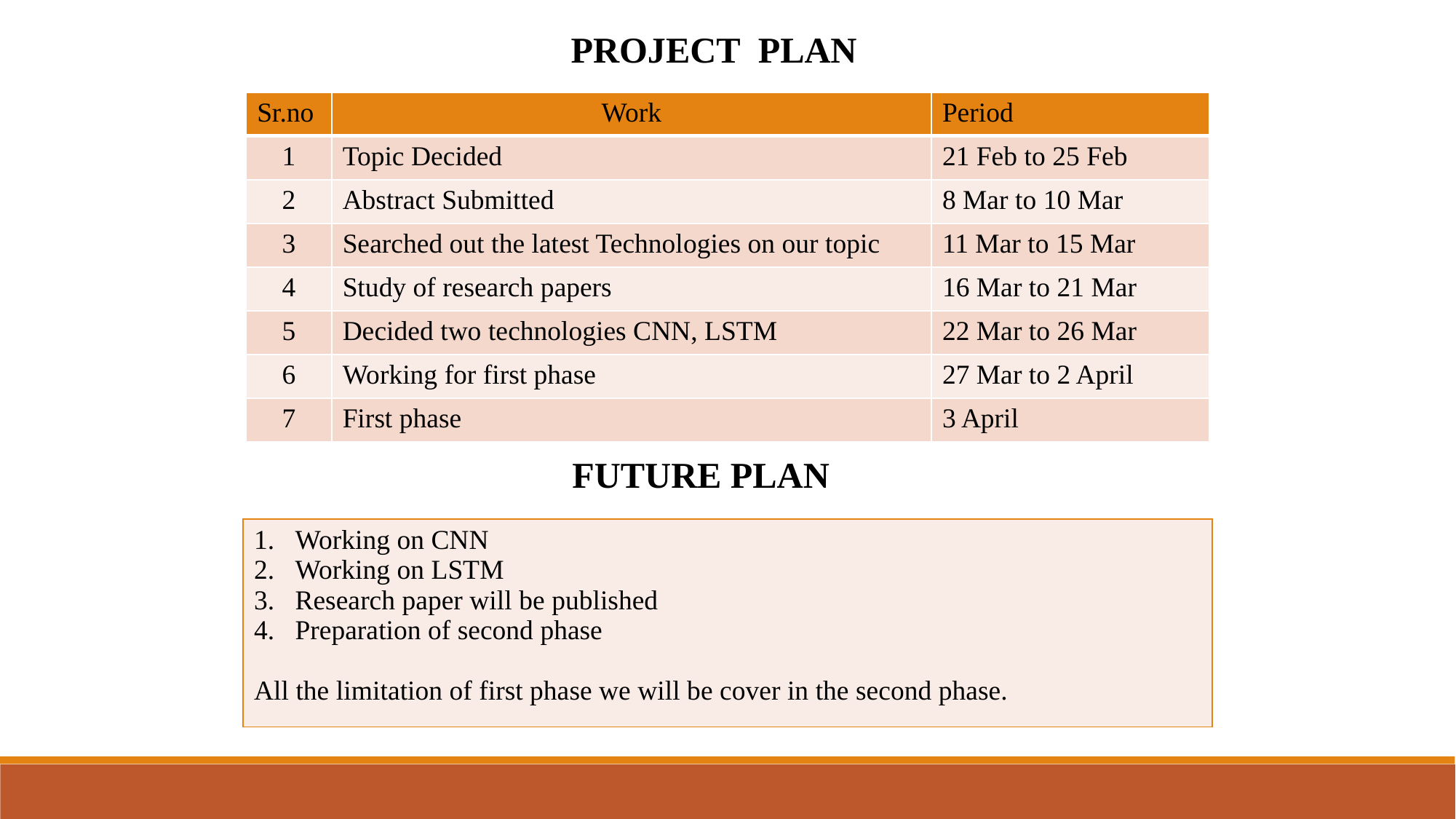

PROJECT  PLAN

| Sr.no | Work | Period |
| --- | --- | --- |
| 1 | Topic Decided | 21 Feb to 25 Feb |
| 2 | Abstract Submitted | 8 Mar to 10 Mar |
| 3 | Searched out the latest Technologies on our topic | 11 Mar to 15 Mar |
| 4 | Study of research papers | 16 Mar to 21 Mar |
| 5 | Decided two technologies CNN, LSTM | 22 Mar to 26 Mar |
| 6 | Working for first phase | 27 Mar to 2 April |
| 7 | First phase | 3 April |

          FUTURE PLAN
| Working on CNN Working on LSTM Research paper will be published Preparation of second phase All the limitation of first phase we will be cover in the second phase. |
| --- |